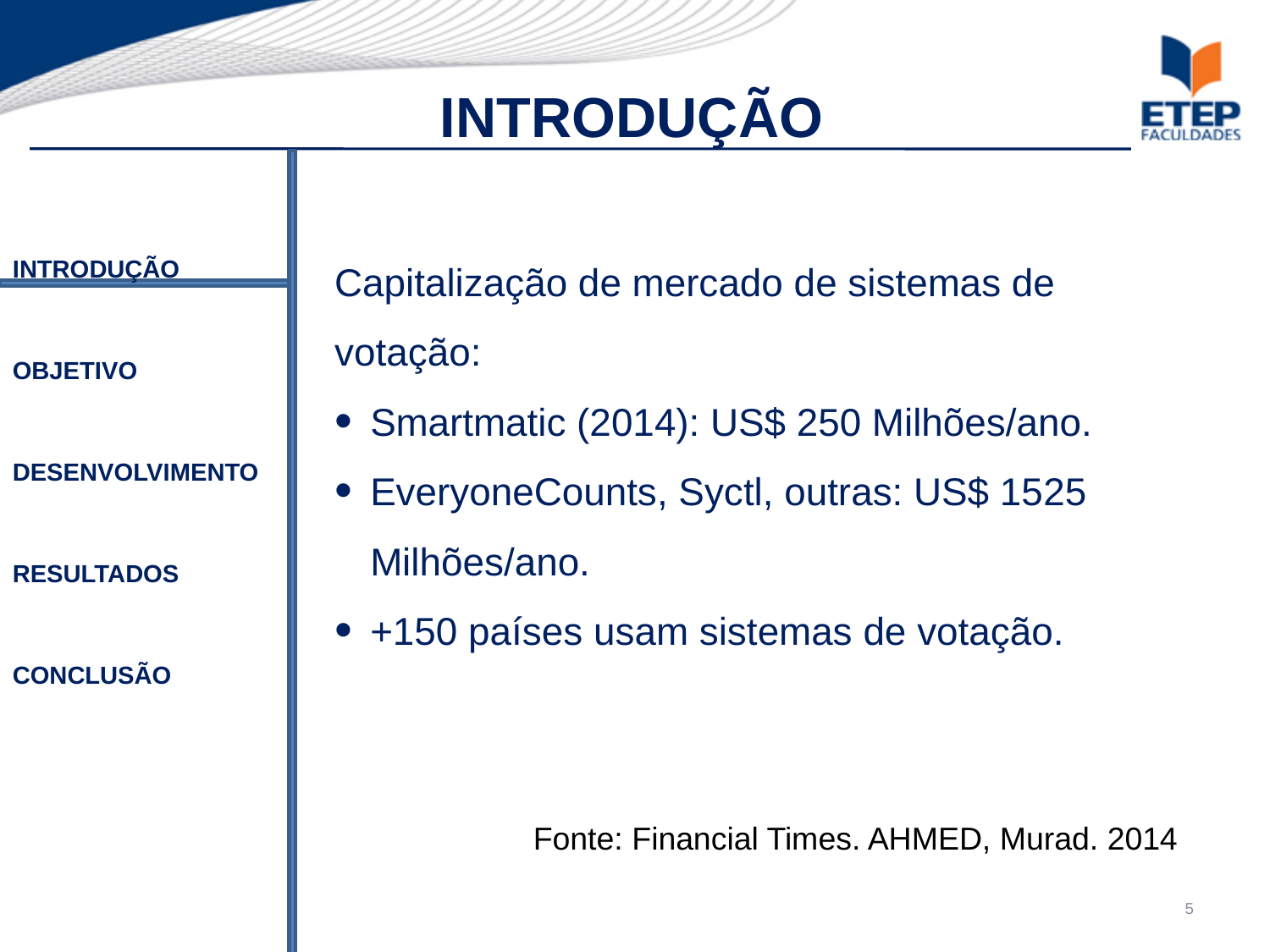

INTRODUÇÃO

Capitalização de mercado de sistemas de votação:
Smartmatic (2014): US$ 250 Milhões/ano.
EveryoneCounts, Syctl, outras: US$ 15­25 Milhões/ano.
+150 países usam sistemas de votação.

INTRODUÇÃO

OBJETIVO

DESENVOLVIMENTO

RESULTADOS

CONCLUSÃO

Fonte: Financial Times. AHMED, Murad. 2014
5